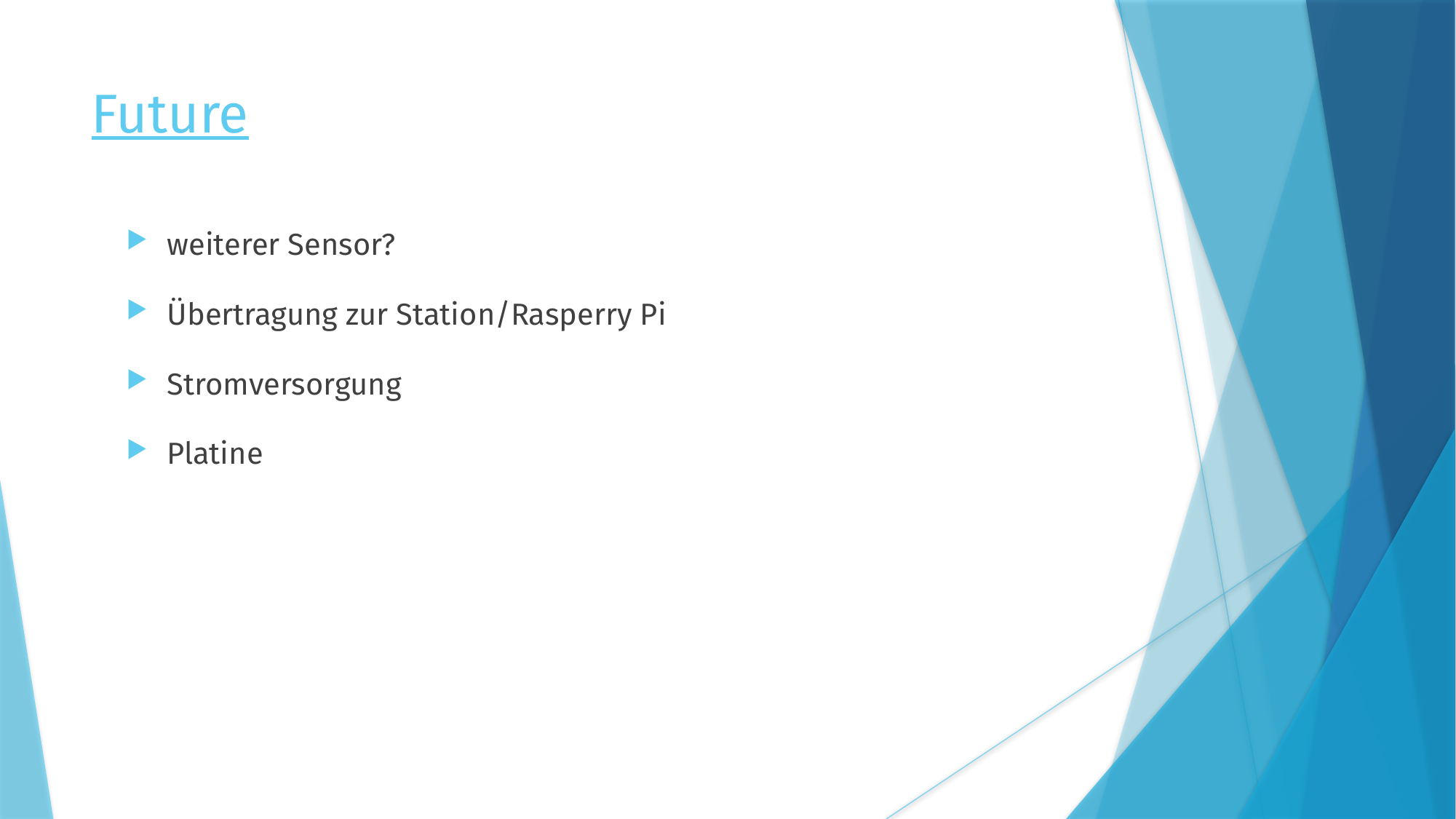

Future
weiterer Sensor?
Übertragung zur Station/Rasperry Pi
Stromversorgung
Platine